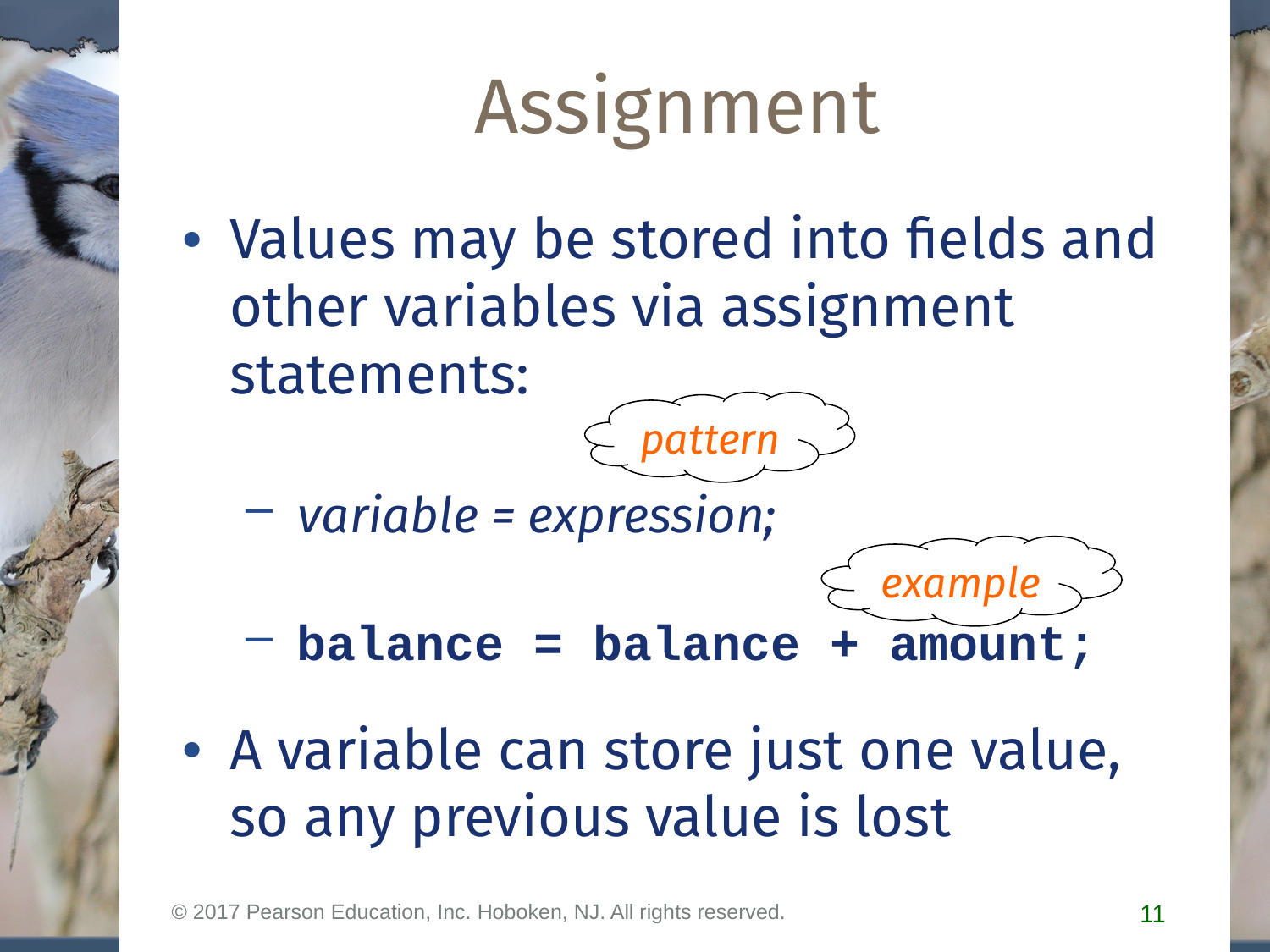

# Assignment
Values may be stored into fields and other variables via assignment statements:
 variable = expression;
 balance = balance + amount;
A variable can store just one value, so any previous value is lost
pattern
example
© 2017 Pearson Education, Inc. Hoboken, NJ. All rights reserved.